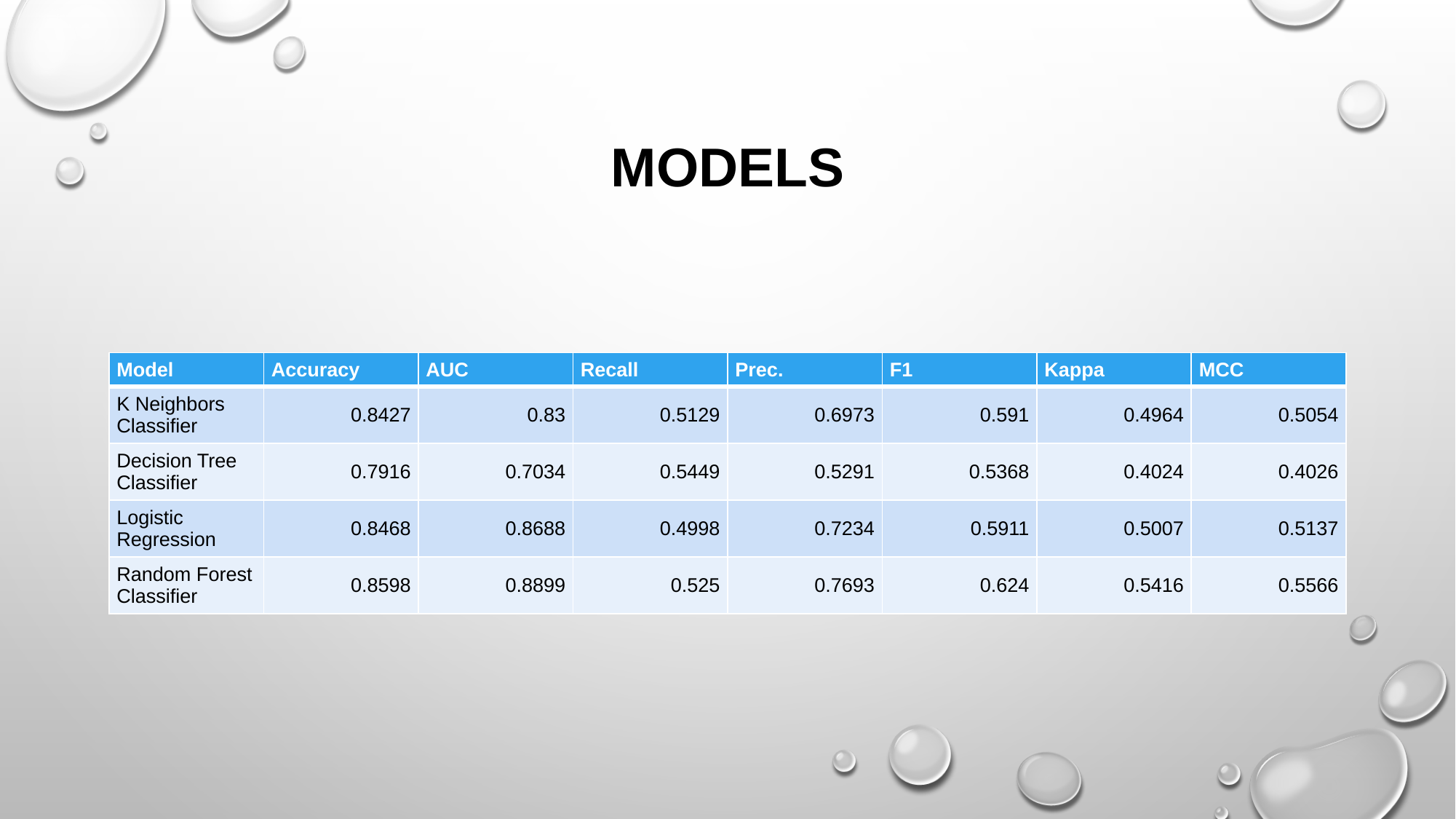

# MODELS
| Model | Accuracy | AUC | Recall | Prec. | F1 | Kappa | MCC |
| --- | --- | --- | --- | --- | --- | --- | --- |
| K Neighbors Classifier | 0.8427 | 0.83 | 0.5129 | 0.6973 | 0.591 | 0.4964 | 0.5054 |
| Decision Tree Classifier | 0.7916 | 0.7034 | 0.5449 | 0.5291 | 0.5368 | 0.4024 | 0.4026 |
| Logistic Regression | 0.8468 | 0.8688 | 0.4998 | 0.7234 | 0.5911 | 0.5007 | 0.5137 |
| Random Forest Classifier | 0.8598 | 0.8899 | 0.525 | 0.7693 | 0.624 | 0.5416 | 0.5566 |